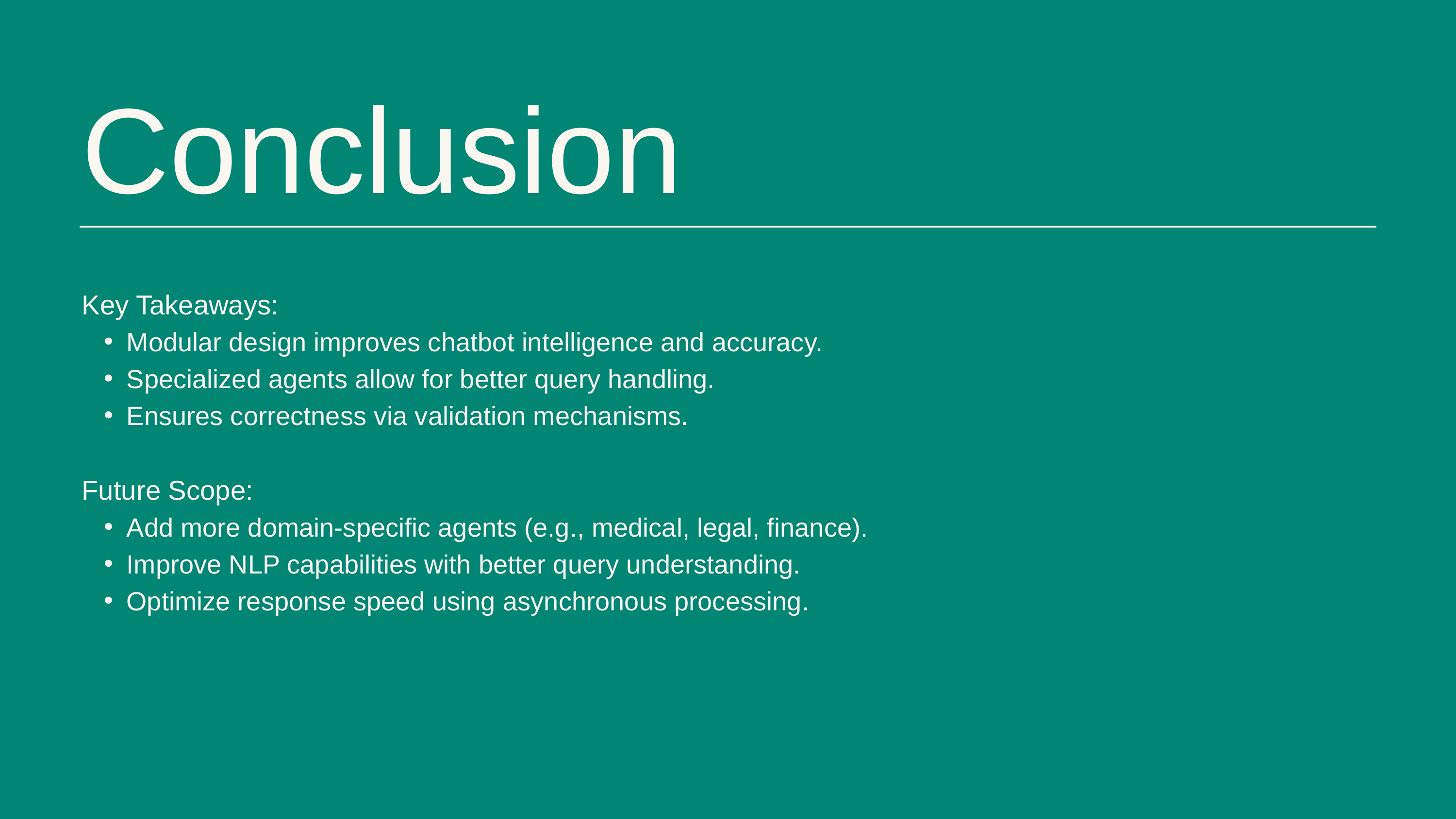

Conclusion

Key Takeaways:
Modular design improves chatbot intelligence and accuracy.
Specialized agents allow for better query handling.
Ensures correctness via validation mechanisms.

Future Scope:
Add more domain-specific agents (e.g., medical, legal, finance).
Improve NLP capabilities with better query understanding.
Optimize response speed using asynchronous processing.